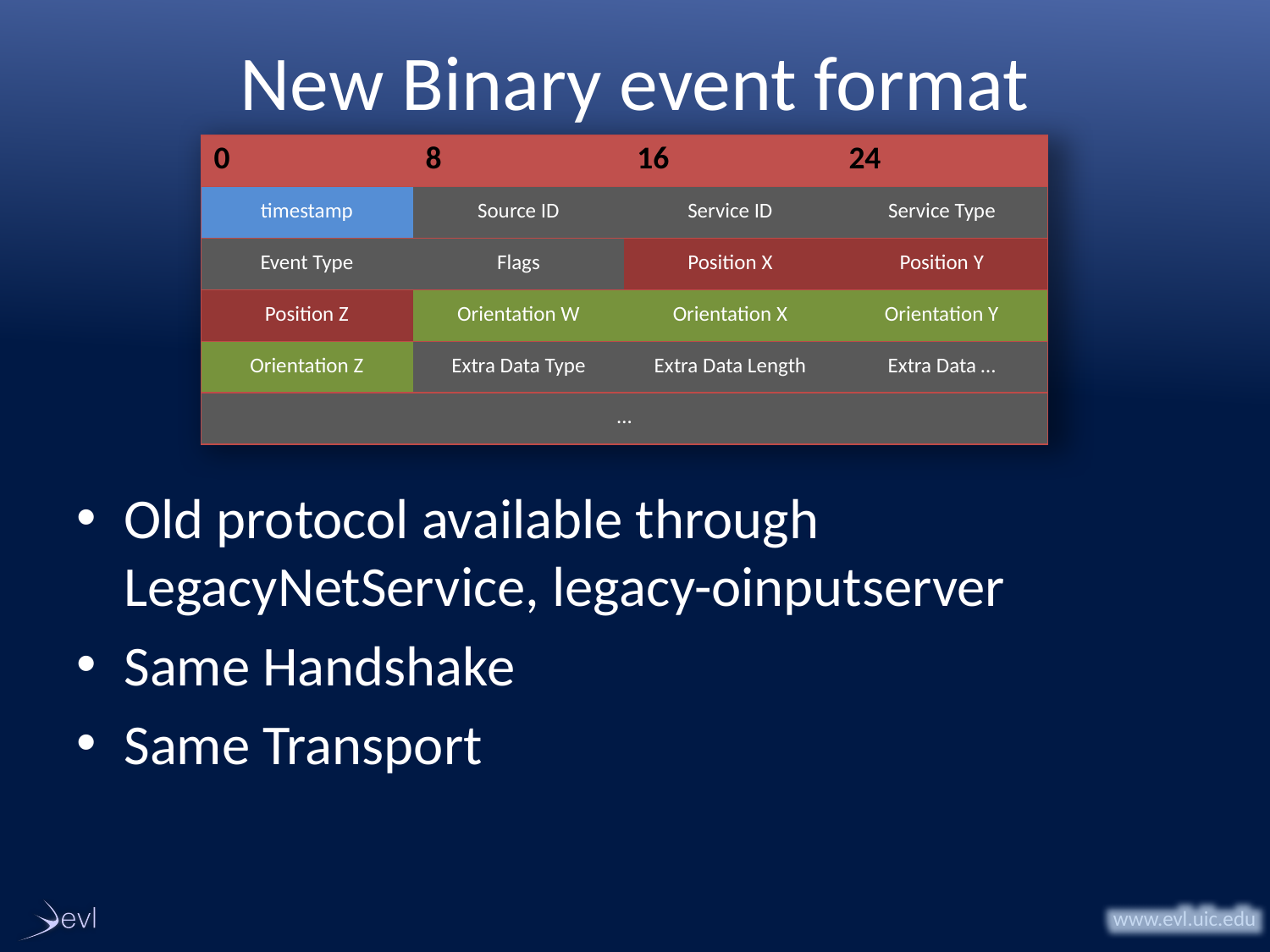

# New Binary event format
| 0 | 8 | 16 | 24 |
| --- | --- | --- | --- |
| timestamp | Source ID | Service ID | Service Type |
| Event Type | Flags | Position X | Position Y |
| Position Z | Orientation W | Orientation X | Orientation Y |
| Orientation Z | Extra Data Type | Extra Data Length | Extra Data … |
| … |  |  |  |
Old protocol available through LegacyNetService, legacy-oinputserver
Same Handshake
Same Transport